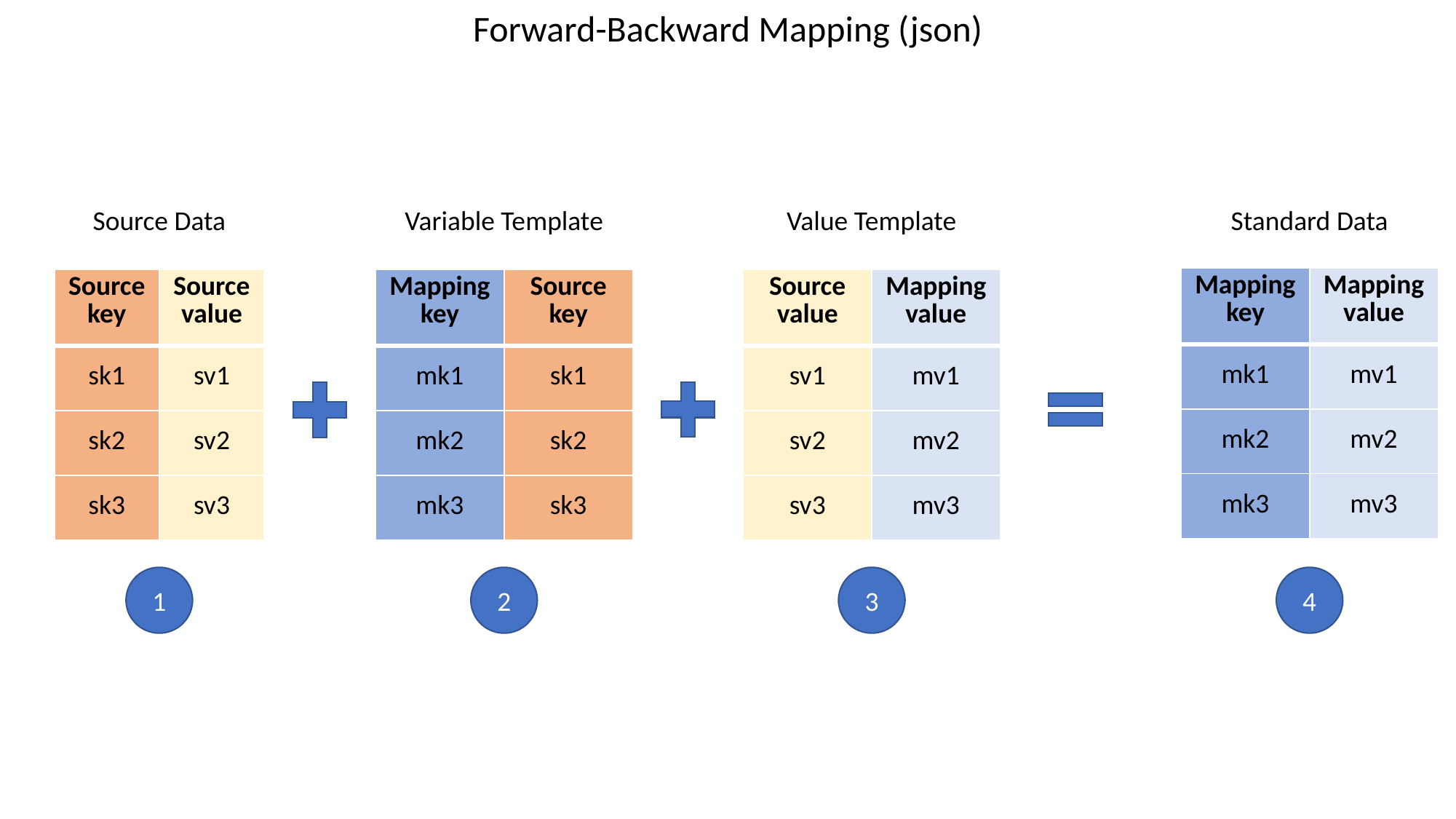

Forward-Backward Mapping (json)
Source Data
Variable Template
Value Template
Standard Data
| Mapping key | Mapping value |
| --- | --- |
| mk1 | mv1 |
| mk2 | mv2 |
| mk3 | mv3 |
| Source key | Source value |
| --- | --- |
| sk1 | sv1 |
| sk2 | sv2 |
| sk3 | sv3 |
| Mapping key | Source key |
| --- | --- |
| mk1 | sk1 |
| mk2 | sk2 |
| mk3 | sk3 |
| Source value | Mapping value |
| --- | --- |
| sv1 | mv1 |
| sv2 | mv2 |
| sv3 | mv3 |

1
2
3
4